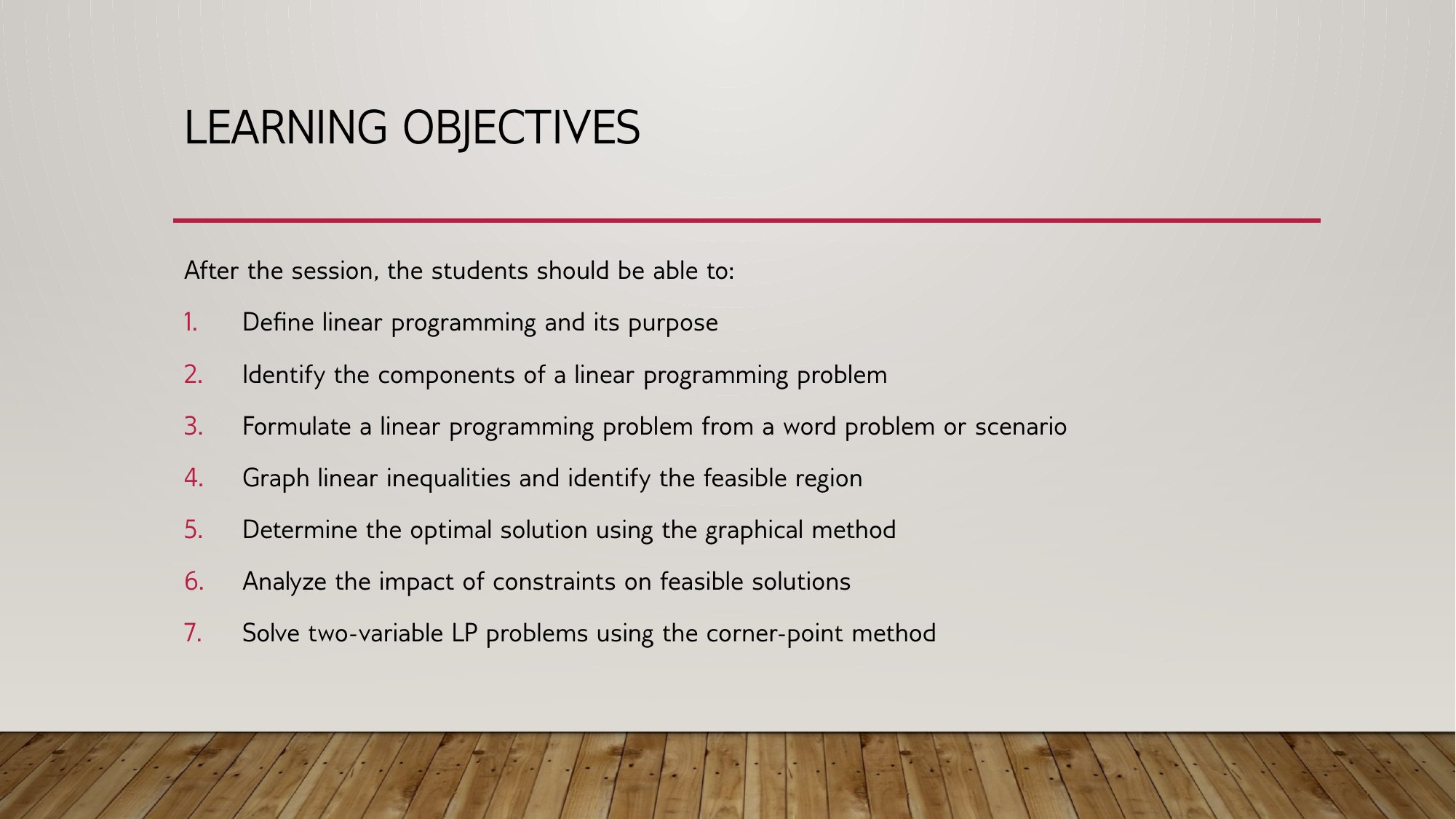

# Learning Objectives
After the session, the students should be able to:
Define linear programming and its purpose
Identify the components of a linear programming problem
Formulate a linear programming problem from a word problem or scenario
Graph linear inequalities and identify the feasible region
Determine the optimal solution using the graphical method
Analyze the impact of constraints on feasible solutions
Solve two-variable LP problems using the corner-point method